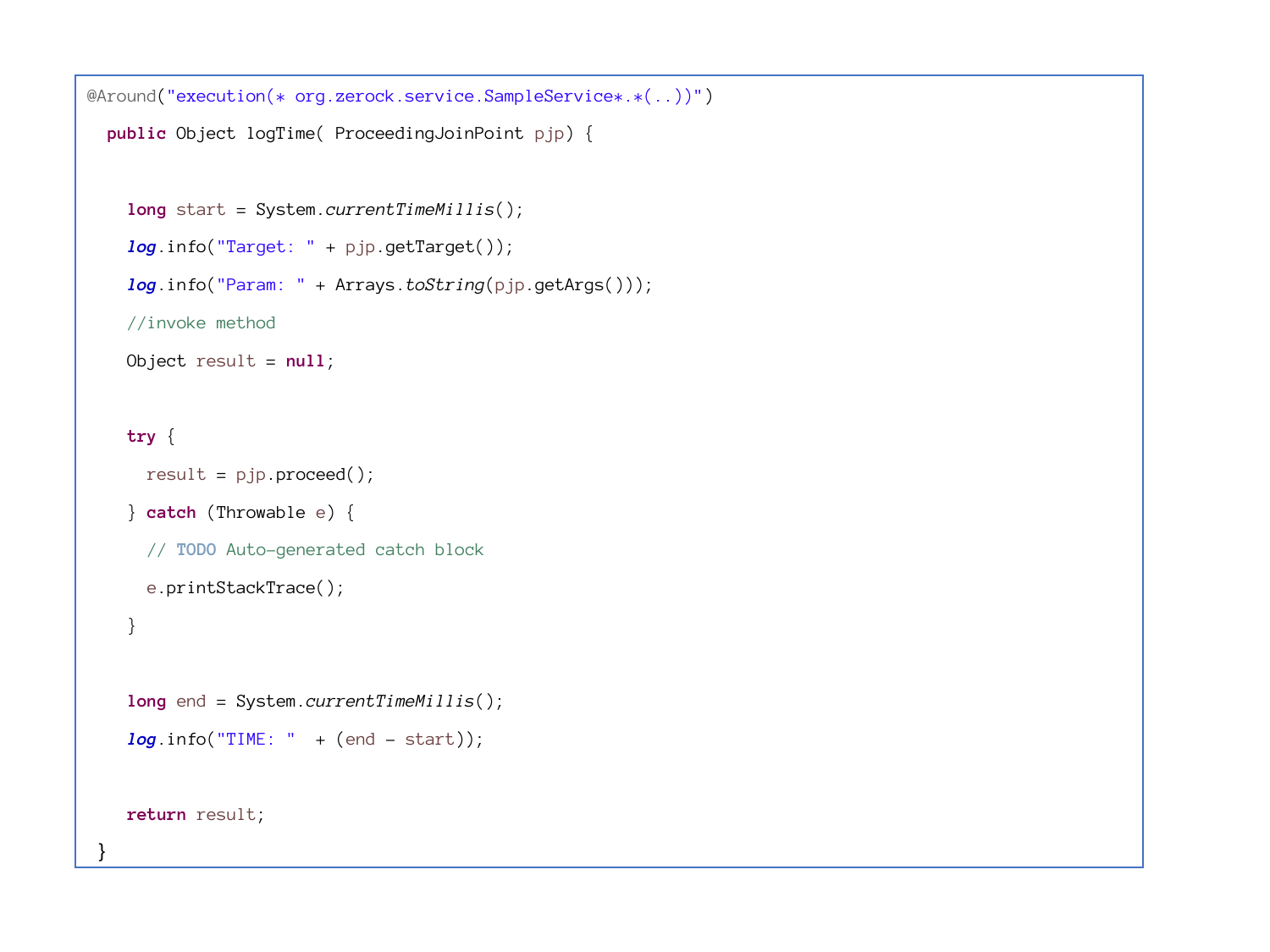

@Around("execution(* org.zerock.service.SampleService*.*(..))")
  public Object logTime( ProceedingJoinPoint pjp) {

    long start = System.currentTimeMillis();
    log.info("Target: " + pjp.getTarget());
    log.info("Param: " + Arrays.toString(pjp.getArgs()));
    //invoke method
    Object result = null;

    try {
      result = pjp.proceed();
    } catch (Throwable e) {
      // TODO Auto-generated catch block
      e.printStackTrace();
    }

    long end = System.currentTimeMillis();
    log.info("TIME: "  + (end - start));

    return result;
  }